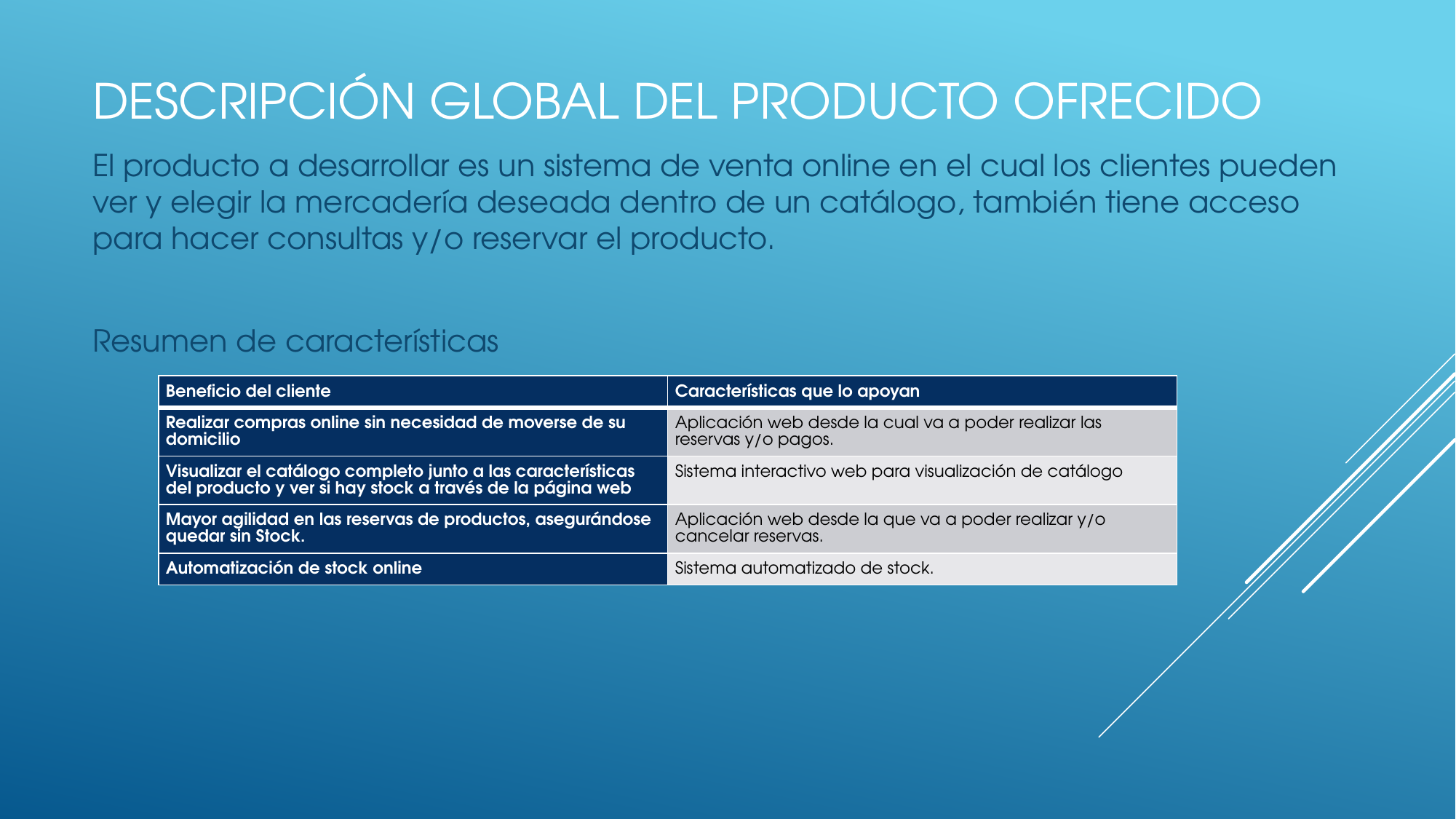

# Descripción Global del Producto ofrecido
El producto a desarrollar es un sistema de venta online en el cual los clientes pueden ver y elegir la mercadería deseada dentro de un catálogo, también tiene acceso para hacer consultas y/o reservar el producto.

Resumen de características

| Beneficio del cliente | Características que lo apoyan |
| --- | --- |
| Realizar compras online sin necesidad de moverse de su domicilio | Aplicación web desde la cual va a poder realizar las reservas y/o pagos. |
| Visualizar el catálogo completo junto a las características del producto y ver si hay stock a través de la página web | Sistema interactivo web para visualización de catálogo |
| Mayor agilidad en las reservas de productos, asegurándose quedar sin Stock. | Aplicación web desde la que va a poder realizar y/o cancelar reservas. |
| Automatización de stock online | Sistema automatizado de stock. |